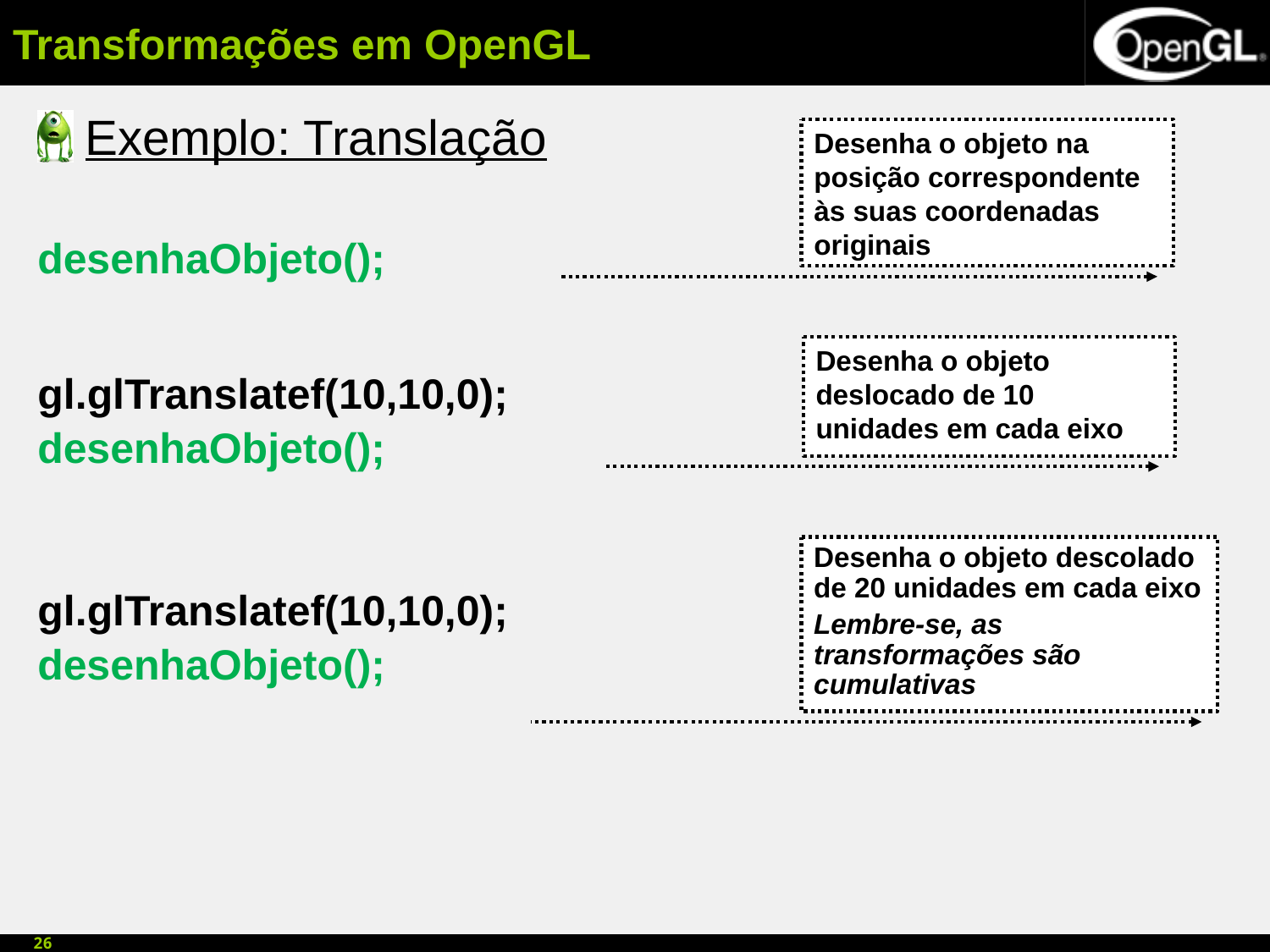

# Transformações em OpenGL
Exemplo: Translação

desenhaObjeto();

gl.glTranslatef(10,10,0);
desenhaObjeto();

gl.glTranslatef(10,10,0);
desenhaObjeto();
Desenha o objeto na posição correspondente às suas coordenadas originais
Desenha o objeto deslocado de 10 unidades em cada eixo
Desenha o objeto descolado de 20 unidades em cada eixo
Lembre-se, as transformações são cumulativas
26